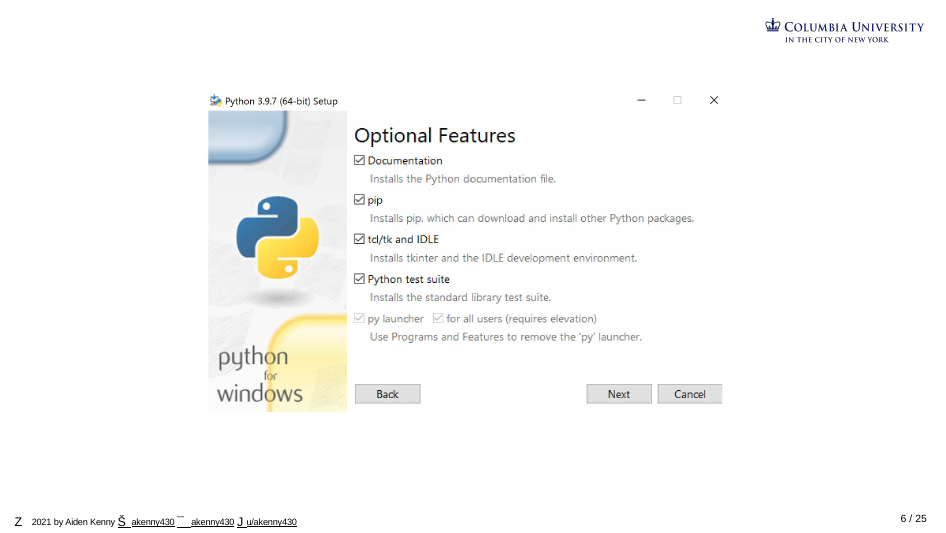

Z 2021 by Aiden Kenny Š akenny430 ¯ akenny430 J u/akenny430
6 / 25